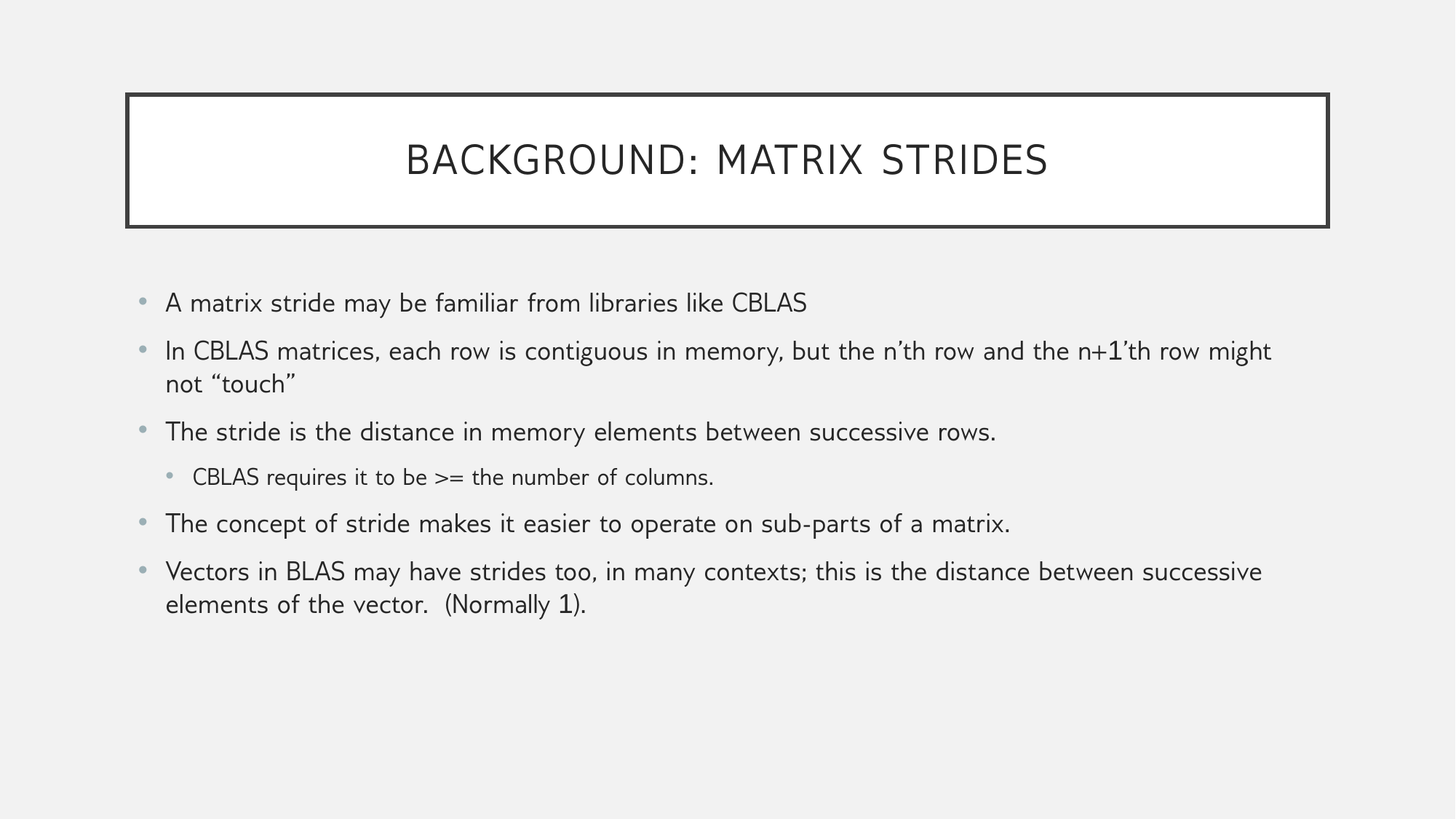

# Background: matrix strides
A matrix stride may be familiar from libraries like CBLAS
In CBLAS matrices, each row is contiguous in memory, but the n’th row and the n+1’th row might not “touch”
The stride is the distance in memory elements between successive rows.
CBLAS requires it to be >= the number of columns.
The concept of stride makes it easier to operate on sub-parts of a matrix.
Vectors in BLAS may have strides too, in many contexts; this is the distance between successive elements of the vector.  (Normally 1).